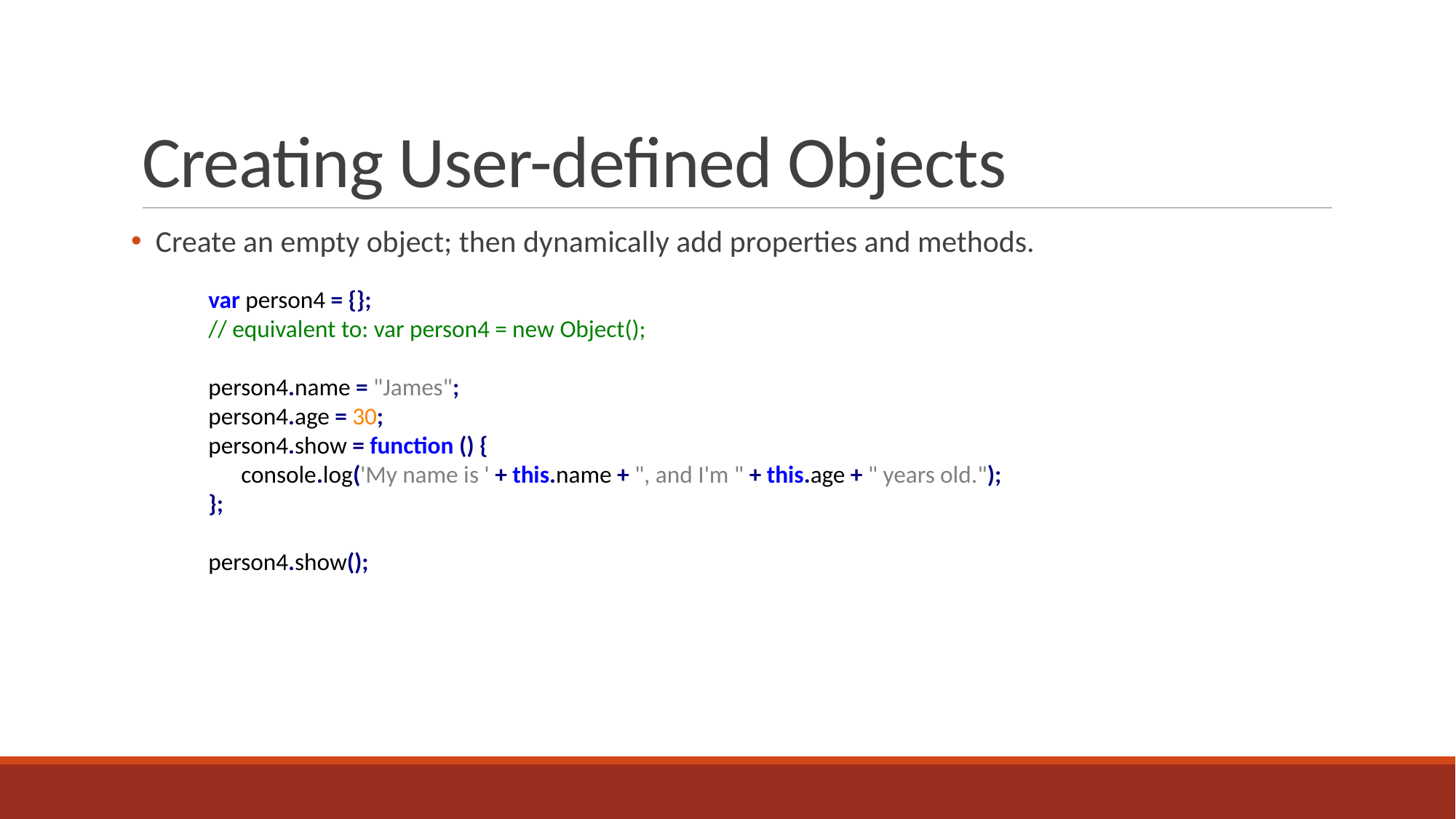

# Creating User-defined Objects
  Create an empty object; then dynamically add properties and methods.

var person4 = {};
// equivalent to: var person4 = new Object();

person4.name = "James";
person4.age = 30;
person4.show = function () {
      console.log('My name is ' + this.name + ", and I'm " + this.age + " years old.");
};

person4.show();